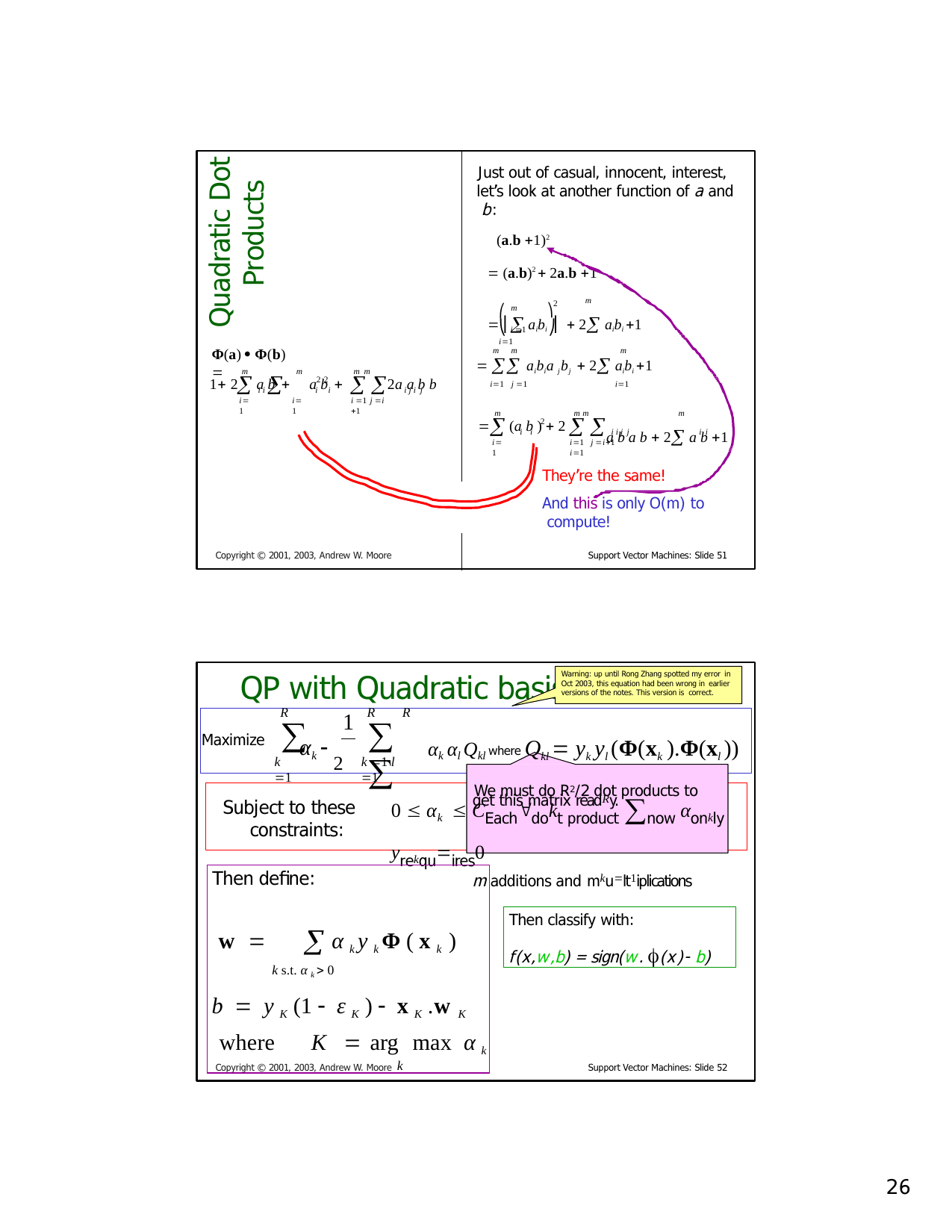

Quadratic Dot  Products
Just out of casual, innocent, interest,  let’s look at another function of a and  b:
(a.b +1)2
= (a.b)2 + 2a.b +1

⎞2
⎛ m
m
= ⎜∑ aibi ⎟ + 2∑ aibi +1
⎝ i =1	⎠	i=1
Φ(a) • Φ(b) =
m     m	m
= ∑∑ aibia jbj + 2∑ aibi +1
i=1   j =1	i=1
m	m
m m
∑ i i ∑
i    i	∑ ∑	i j i j
2 2
1+ 2	a b +	a b +
2a a b b
i=1
i=1
i =1 j =i +1
m
m	m m
a b a b + 2∑ a b +1
∑  i   i	∑ ∑ i i j j
2
=	(a b ) + 2
i i

i=1   j =i+1	i=1
i=1
They’re the same!
And this is only O(m) to  compute!

Copyright © 2001, 2003, Andrew W. Moore
Support Vector Machines: Slide 51

QP with Quadratic basis functions
Warning: up until Rong Zhang spotted my error in
Oct 2003, this equation had been wrong in earlier
versions of the notes. This version is correct.
1
R	R
∑∑
R
∑

αk − 2
αk αl Qkl where Qkl = yk yl (Φ(xk ).Φ(xl ))
We must do R2/2 dot products to
Maximize

k =1 l =1
k =1

get this matrix readRy.
0 ≤ αk   ≤ CEach∀dokt product ∑now αonkly yrekqu=ires0
m additions and mku=lt1iplications
Subject to these  constraints:
Then define:
w  =	∑ α k y k Φ ( x k )
k s.t. α k > 0
b  =  y K  (1 −  ε K  ) −  x K  .w K
where	K  = arg  max	α k
k
Then classify with:
f(x,w,b) = sign(w. φ(x)- b)
Copyright © 2001, 2003, Andrew W. Moore
Support Vector Machines: Slide 52
26